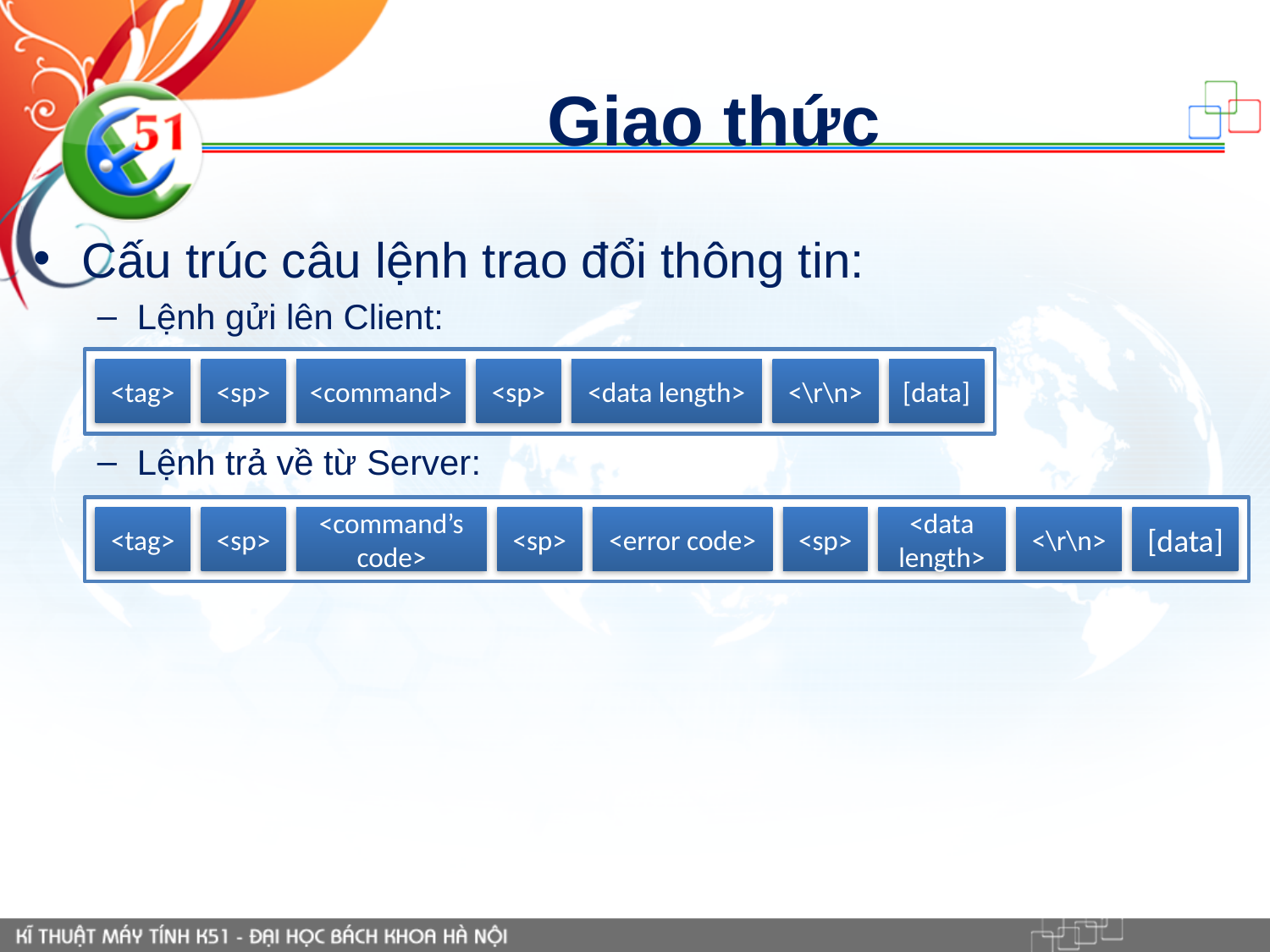

# Giao thức
Cấu trúc câu lệnh trao đổi thông tin:
Lệnh gửi lên Client:

<tag>
<sp>
<command>
<sp>
<data length>
<\r\n>
[data]
Lệnh trả về từ Server:

12
<tag>
<sp>
<command’s code>
<sp>
<error code>
<sp>
<data length>
<\r\n>
[data]